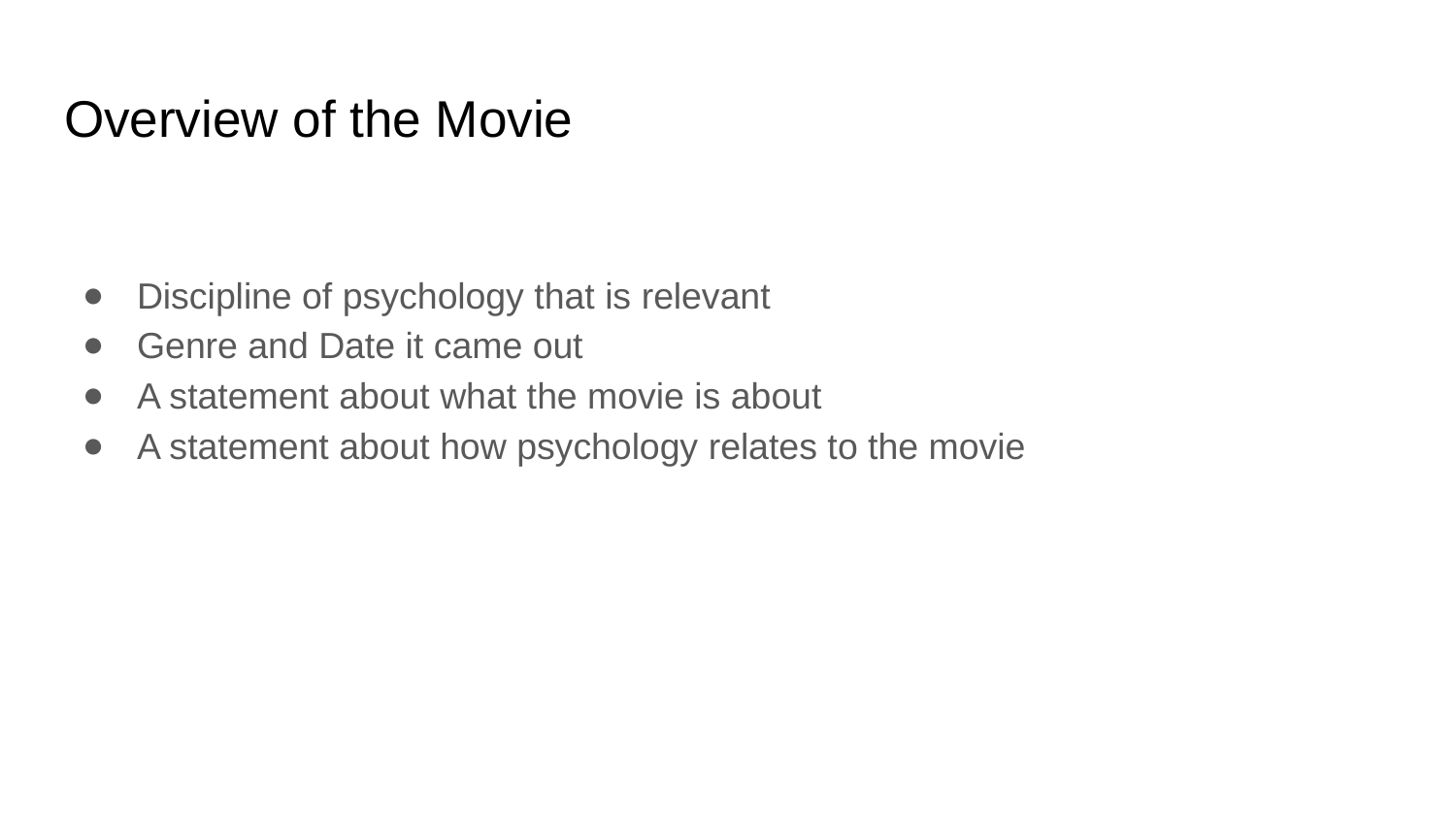

# Overview of the Movie

Discipline of psychology that is relevant
Genre and Date it came out
A statement about what the movie is about
A statement about how psychology relates to the movie